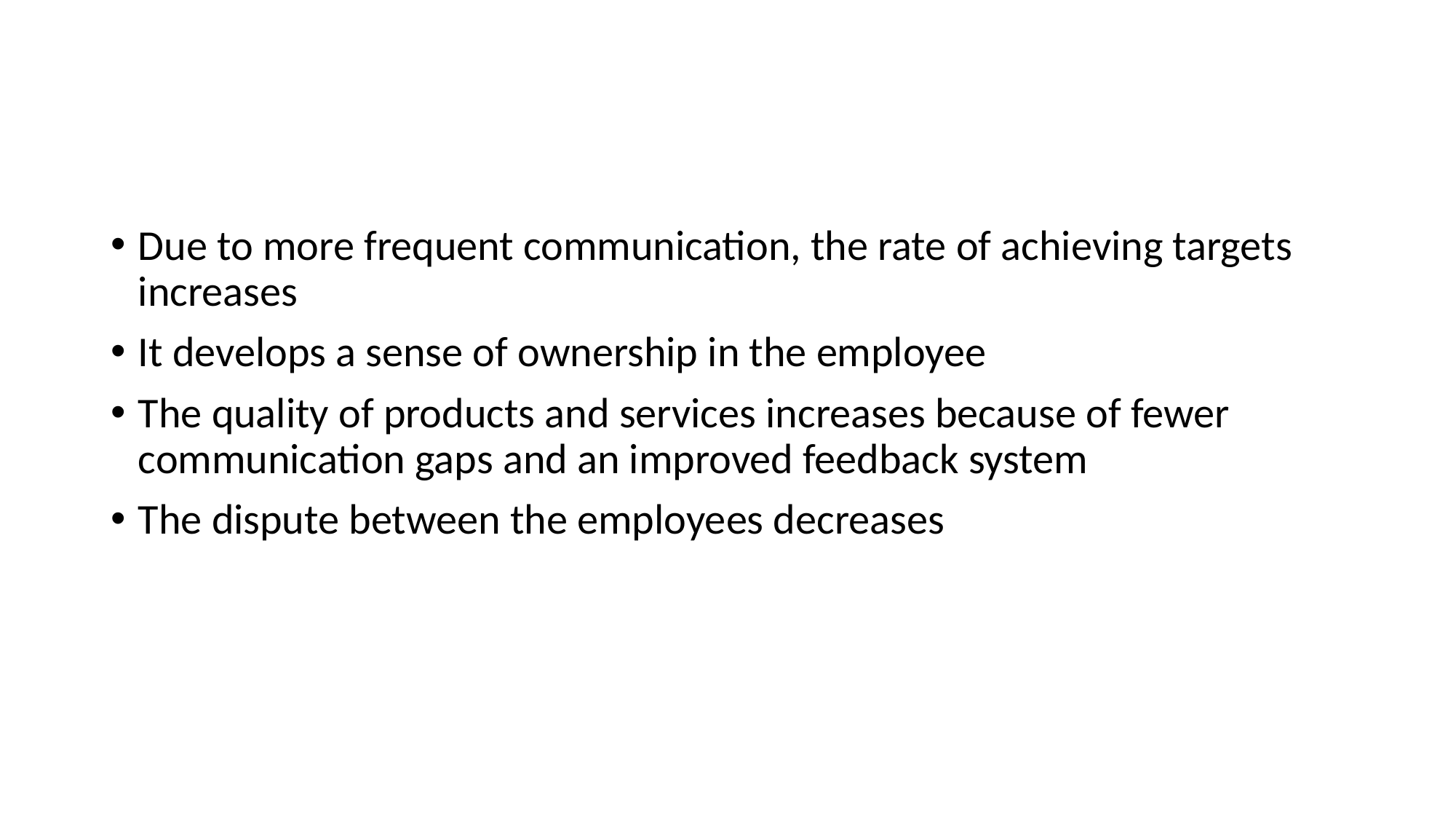

#
Due to more frequent communication, the rate of achieving targets increases
It develops a sense of ownership in the employee
The quality of products and services increases because of fewer communication gaps and an improved feedback system
The dispute between the employees decreases